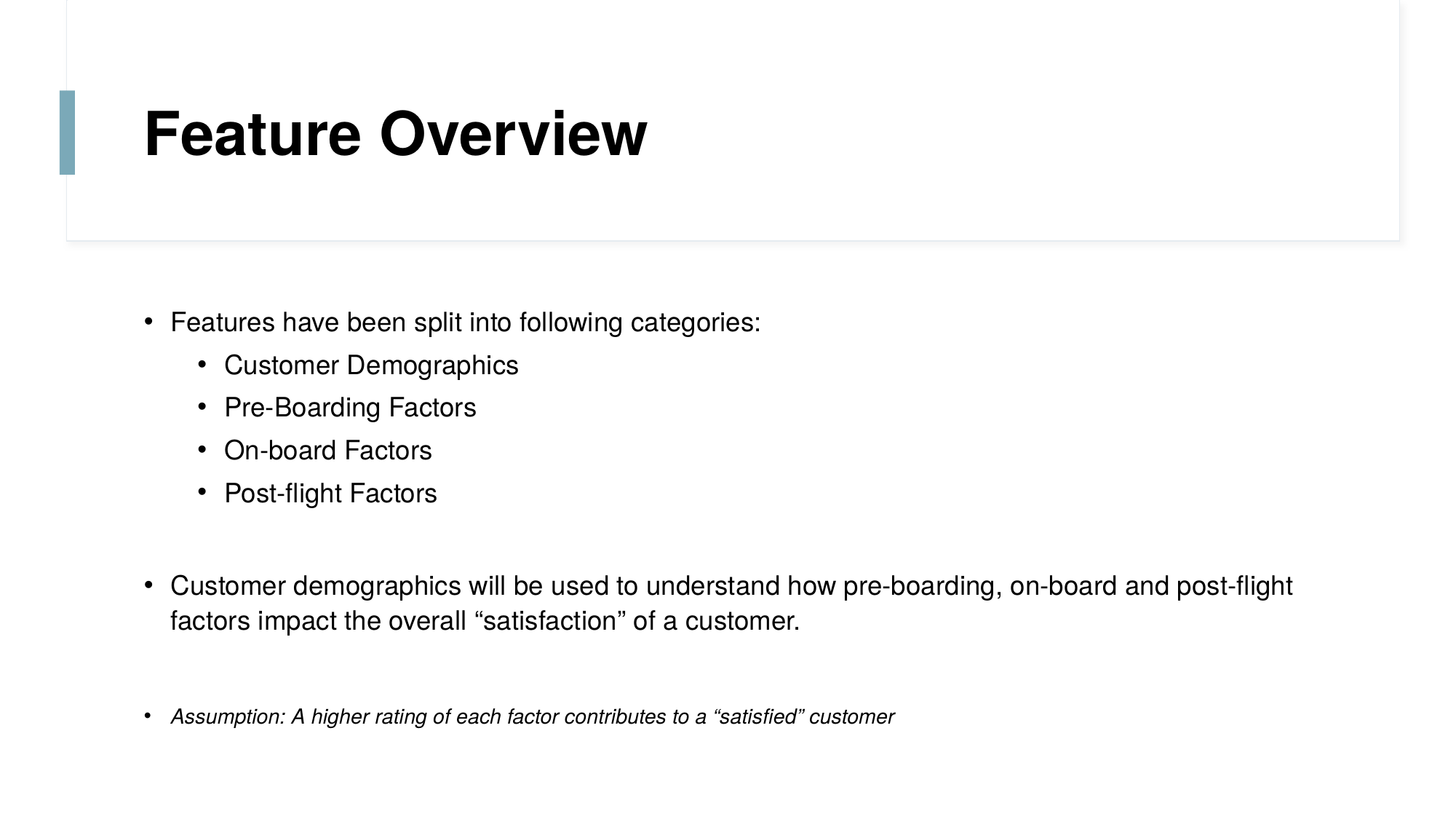

# Feature Overview

Features have been split into following categories:
Customer Demographics
Pre-Boarding Factors
On-board Factors
Post-flight Factors

Customer demographics will be used to understand how pre-boarding, on-board and post-flight factors impact the overall “satisfaction” of a customer.

Assumption: A higher rating of each factor contributes to a “satisfied” customer